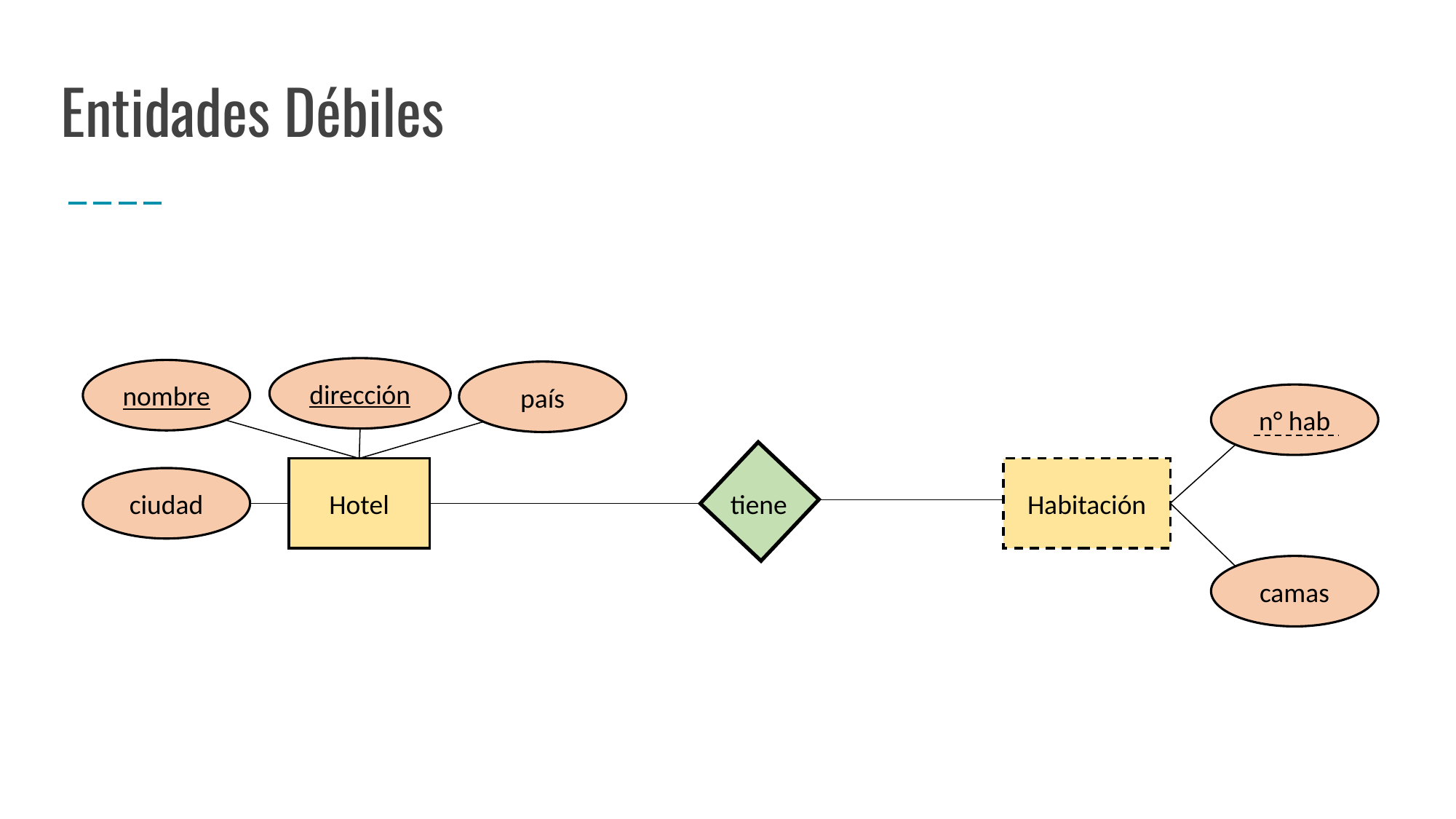

# Entidades Débiles
dirección
nombre
país
n° hab
Hotel
Habitación

ciudad
tiene
camas